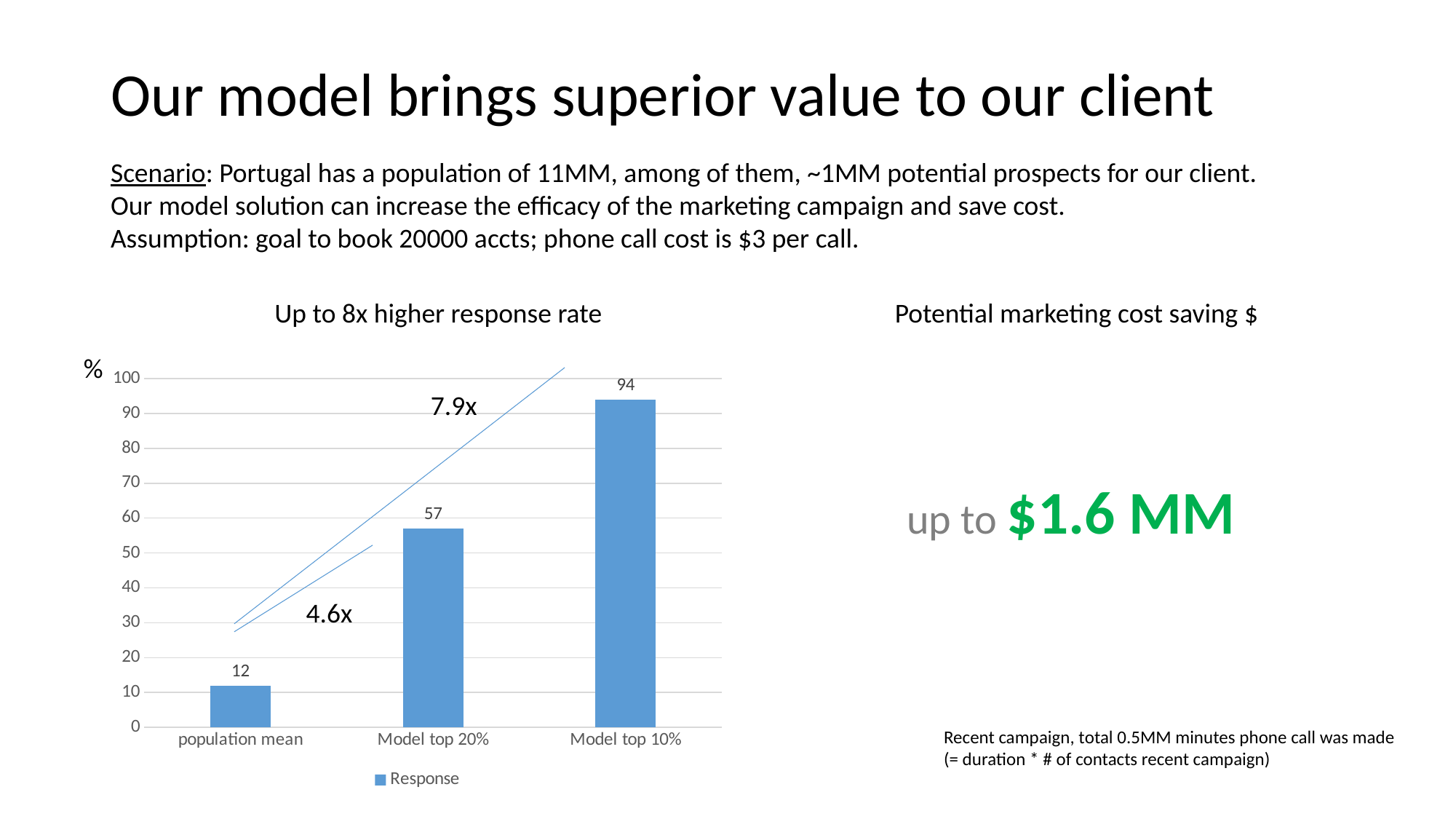

# Our model brings superior value to our client
Scenario: Portugal has a population of 11MM, among of them, ~1MM potential prospects for our client. Our model solution can increase the efficacy of the marketing campaign and save cost.
Assumption: goal to book 20000 accts; phone call cost is $3 per call.
Potential marketing cost saving $
Up to 8x higher response rate
%

### Chart

| Category | Response |
|---|---|
| population mean | 12.0 |
| Model top 20% | 57.0 |
| Model top 10% | 94.0 |
7.9x
 up to $1.6 MM
4.6x
Recent campaign, total 0.5MM minutes phone call was made
(= duration * # of contacts recent campaign)